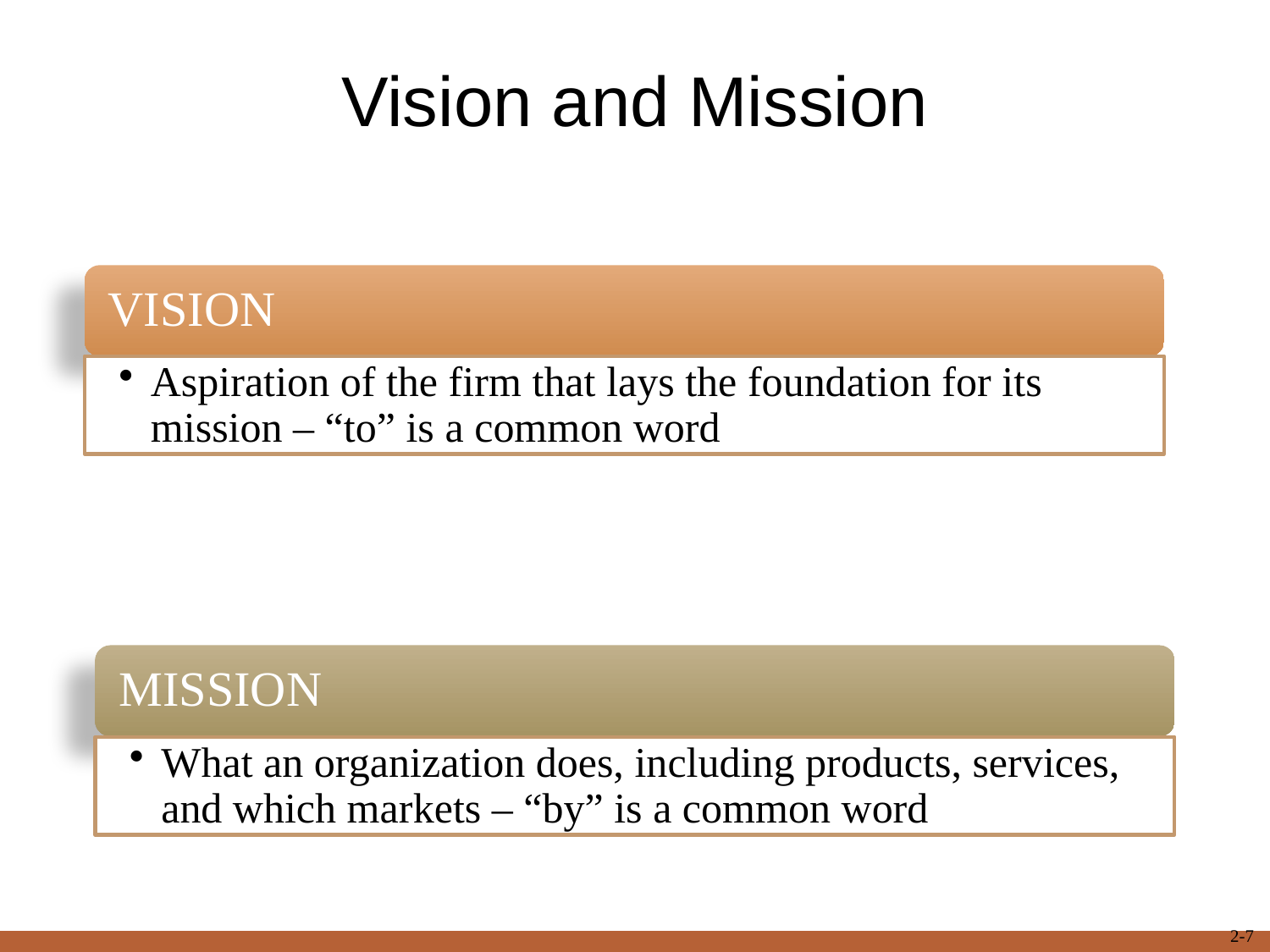

# Vision and Mission
VISION
Aspiration of the firm that lays the foundation for its mission – “to” is a common word

MISSION
What an organization does, including products, services, and which markets – “by” is a common word